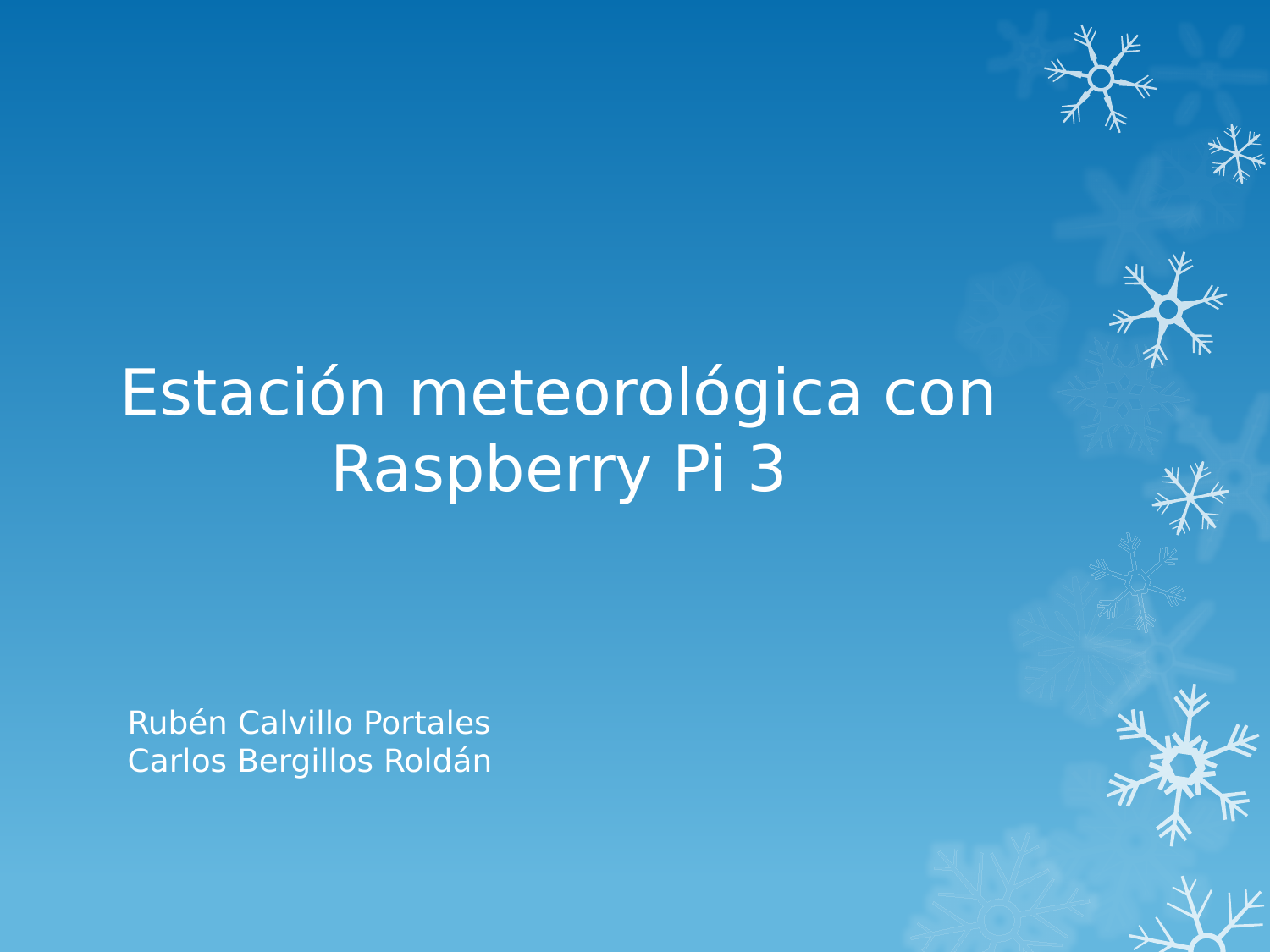

# Estación meteorológica con Raspberry Pi 3
Rubén Calvillo Portales
Carlos Bergillos Roldán